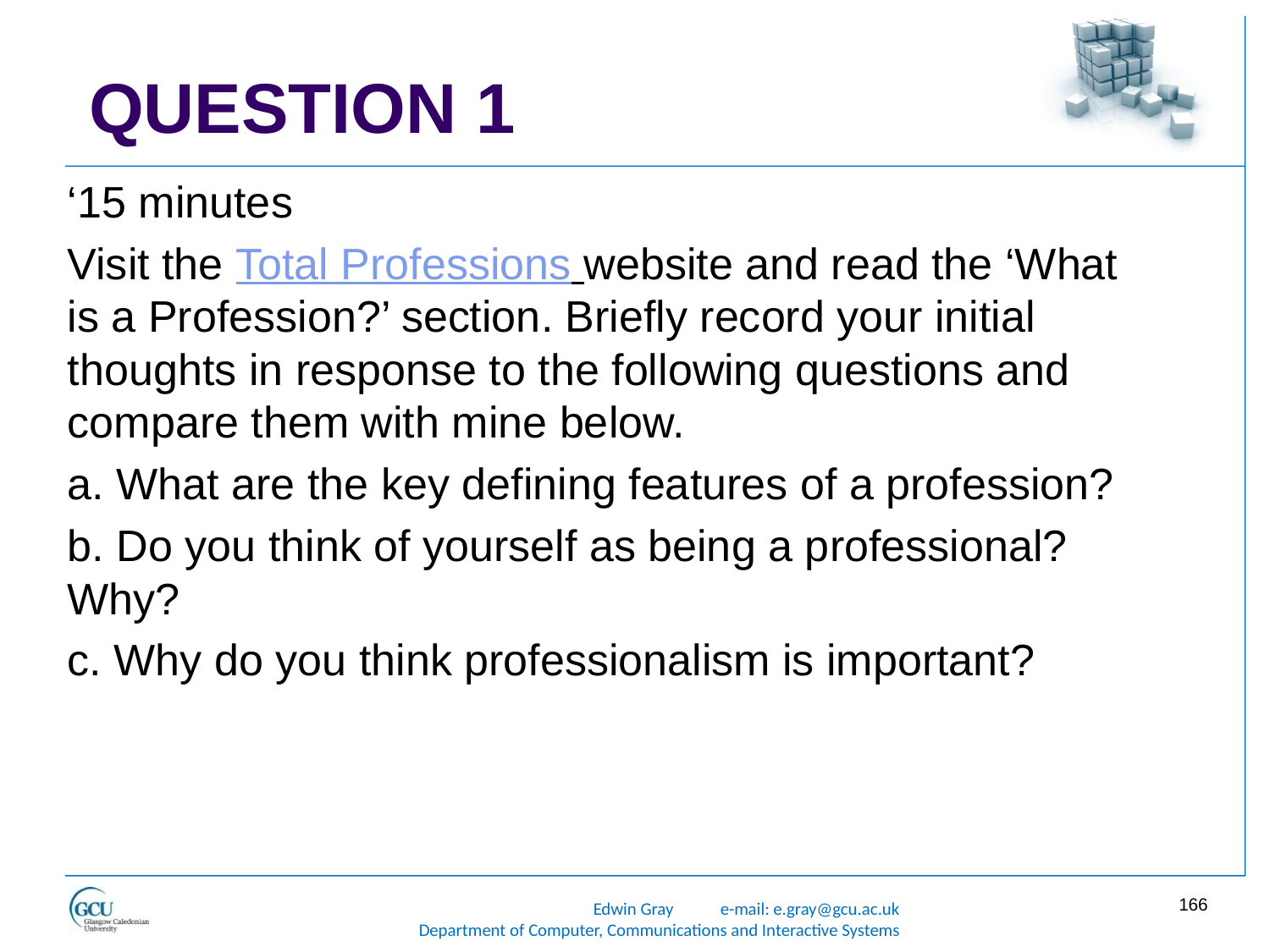

# Question 1
‘15 minutes
Visit the Total Professions website and read the ‘What is a Profession?’ section. Briefly record your initial thoughts in response to the following questions and compare them with mine below.
a. What are the key defining features of a profession?
b. Do you think of yourself as being a professional? Why?
c. Why do you think professionalism is important?

166
Edwin Gray	e-mail: e.gray@gcu.ac.uk
Department of Computer, Communications and Interactive Systems